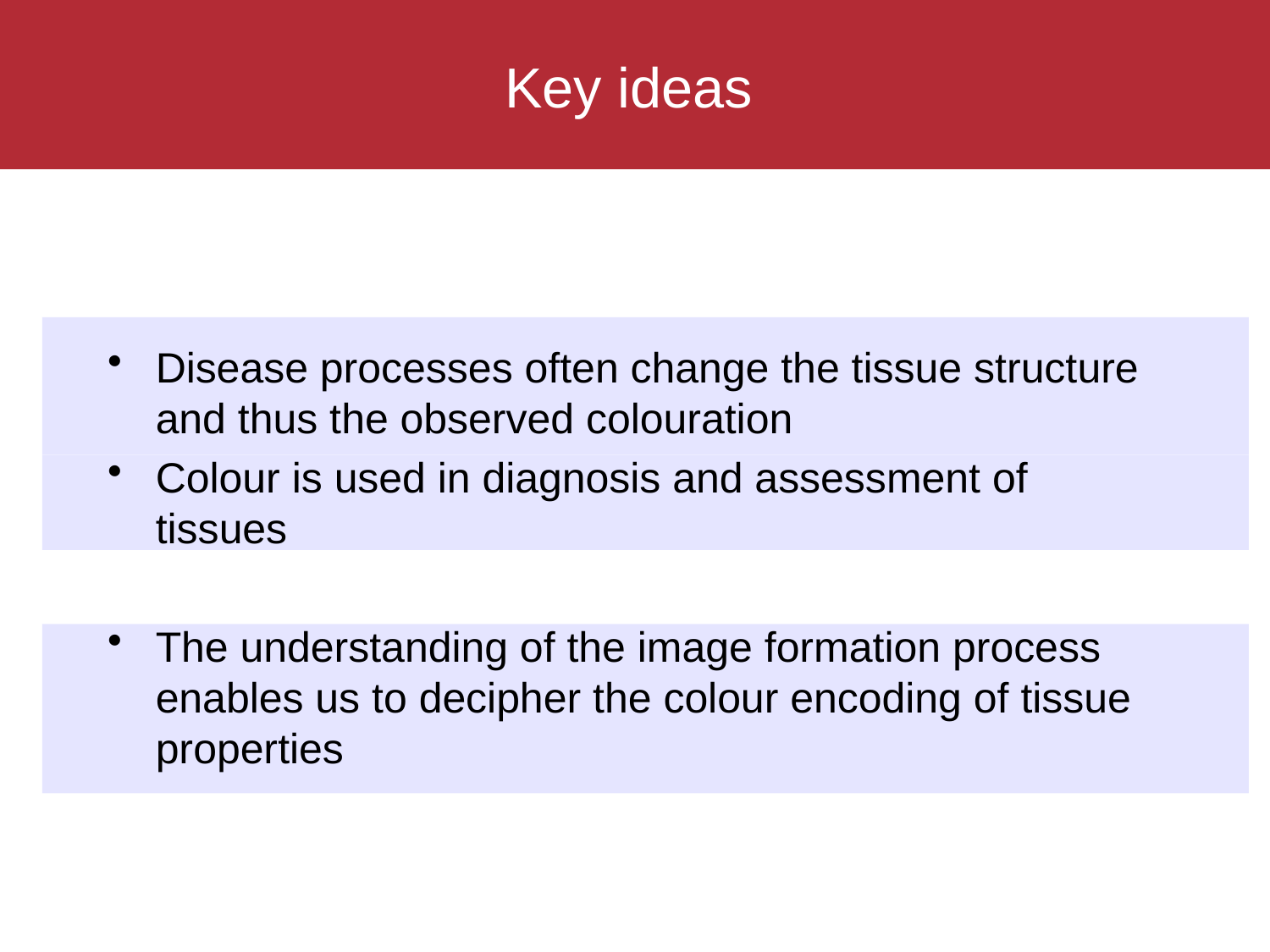

# Key ideas

Disease processes often change the tissue structure and thus the observed colouration
Colour is used in diagnosis and assessment of tissues

The understanding of the image formation process enables us to decipher the colour encoding of tissue properties